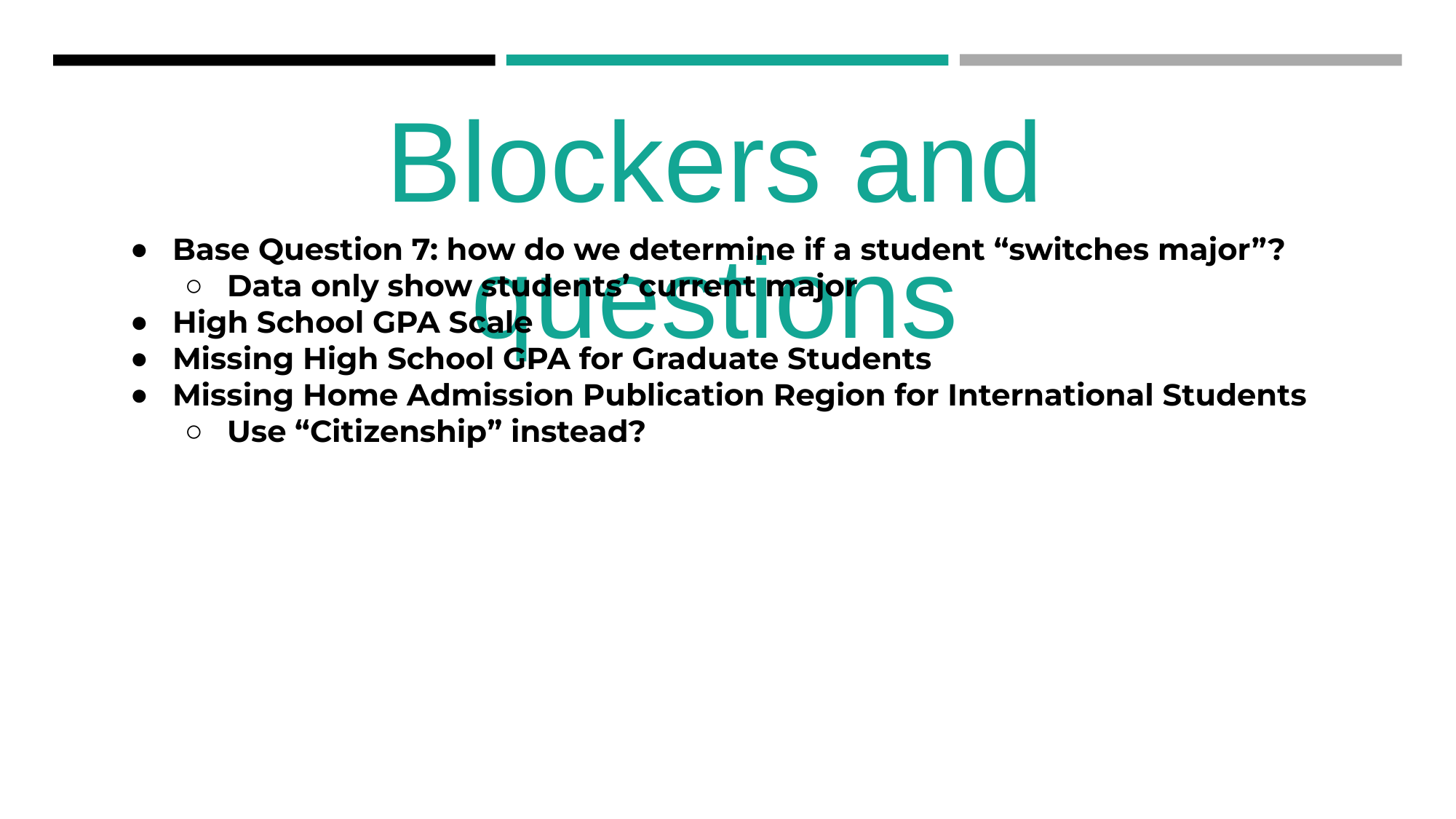

Blockers and questions
Base Question 7: how do we determine if a student “switches major”?
Data only show students’ current major
High School GPA Scale
Missing High School GPA for Graduate Students
Missing Home Admission Publication Region for International Students
Use “Citizenship” instead?